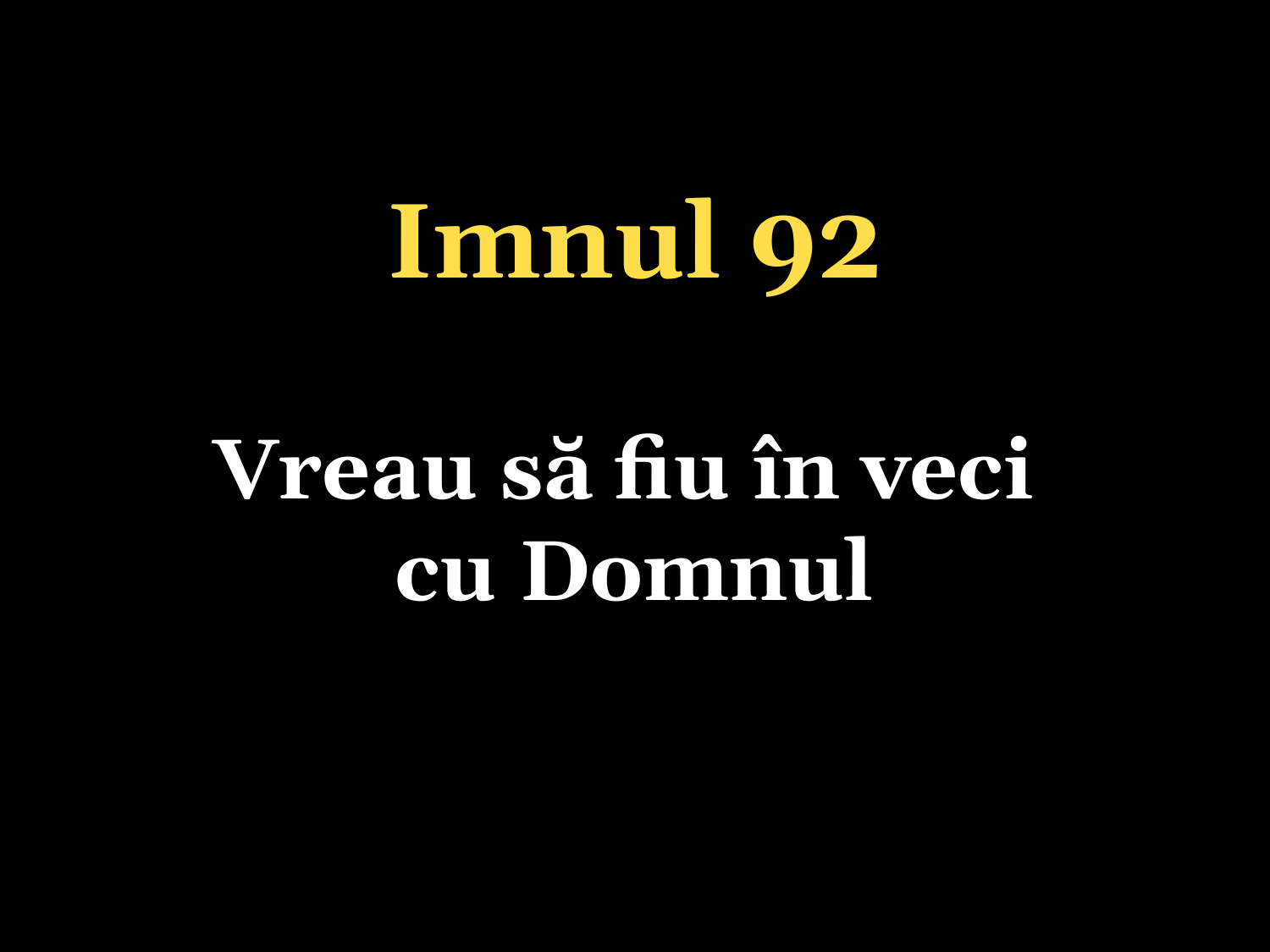

Imnul 92

Vreau să fiu în veci
cu Domnul